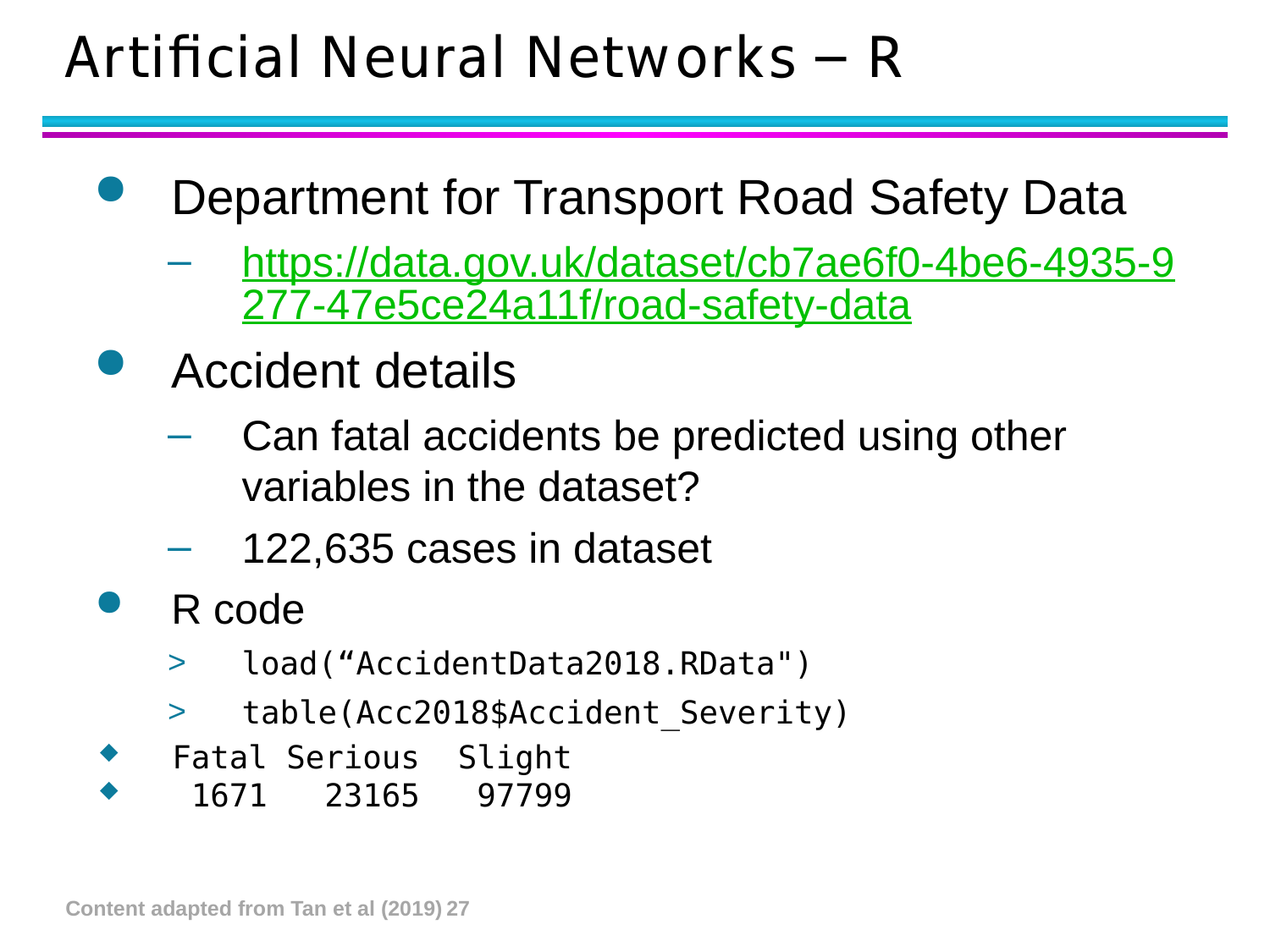

# Artificial Neural Networks – R
Department for Transport Road Safety Data
https://data.gov.uk/dataset/cb7ae6f0-4be6-4935-9277-47e5ce24a11f/road-safety-data
Accident details
Can fatal accidents be predicted using other variables in the dataset?
122,635 cases in dataset
R code
load(“AccidentData2018.RData")
table(Acc2018$Accident_Severity)
Fatal Serious  Slight
 1671   23165   97799